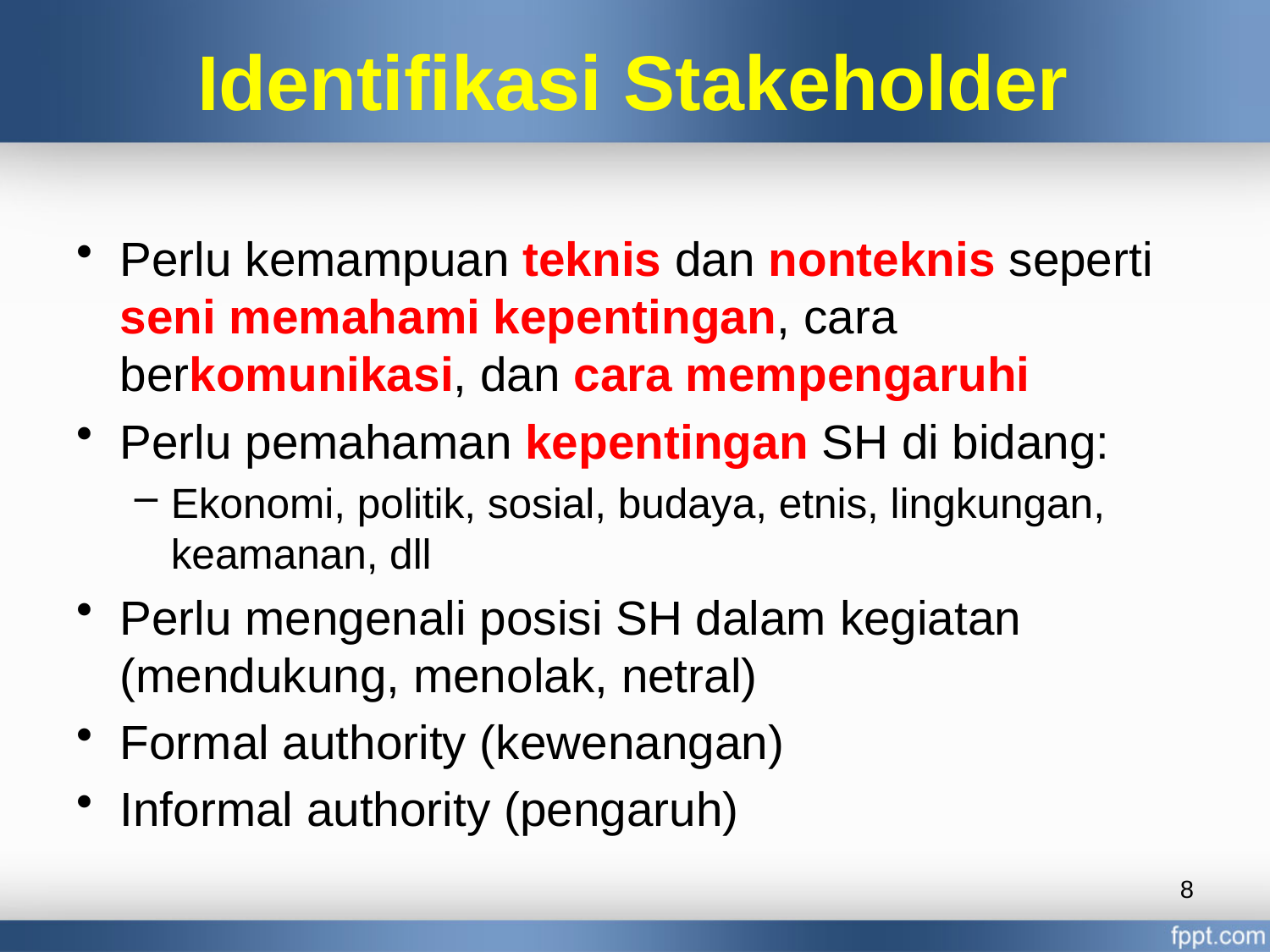

# Identifikasi Stakeholder
Perlu kemampuan teknis dan nonteknis seperti seni memahami kepentingan, cara berkomunikasi, dan cara mempengaruhi
Perlu pemahaman kepentingan SH di bidang:
Ekonomi, politik, sosial, budaya, etnis, lingkungan, keamanan, dll
Perlu mengenali posisi SH dalam kegiatan (mendukung, menolak, netral)
Formal authority (kewenangan)
Informal authority (pengaruh)
8